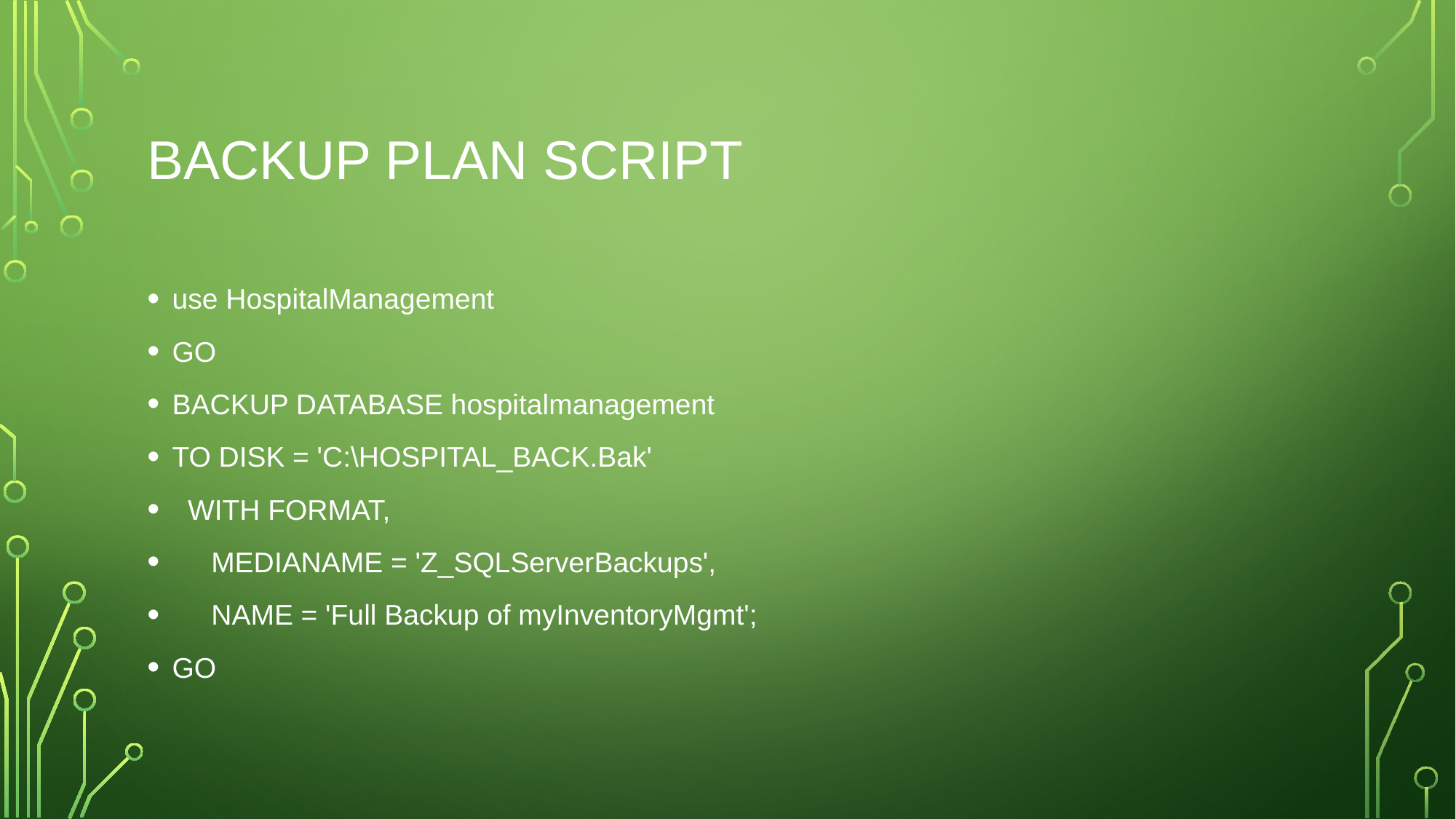

# Backup plan script
use HospitalManagement
GO
BACKUP DATABASE hospitalmanagement
TO DISK = 'C:\HOSPITAL_BACK.Bak'
  WITH FORMAT,
     MEDIANAME = 'Z_SQLServerBackups',
     NAME = 'Full Backup of myInventoryMgmt';
GO